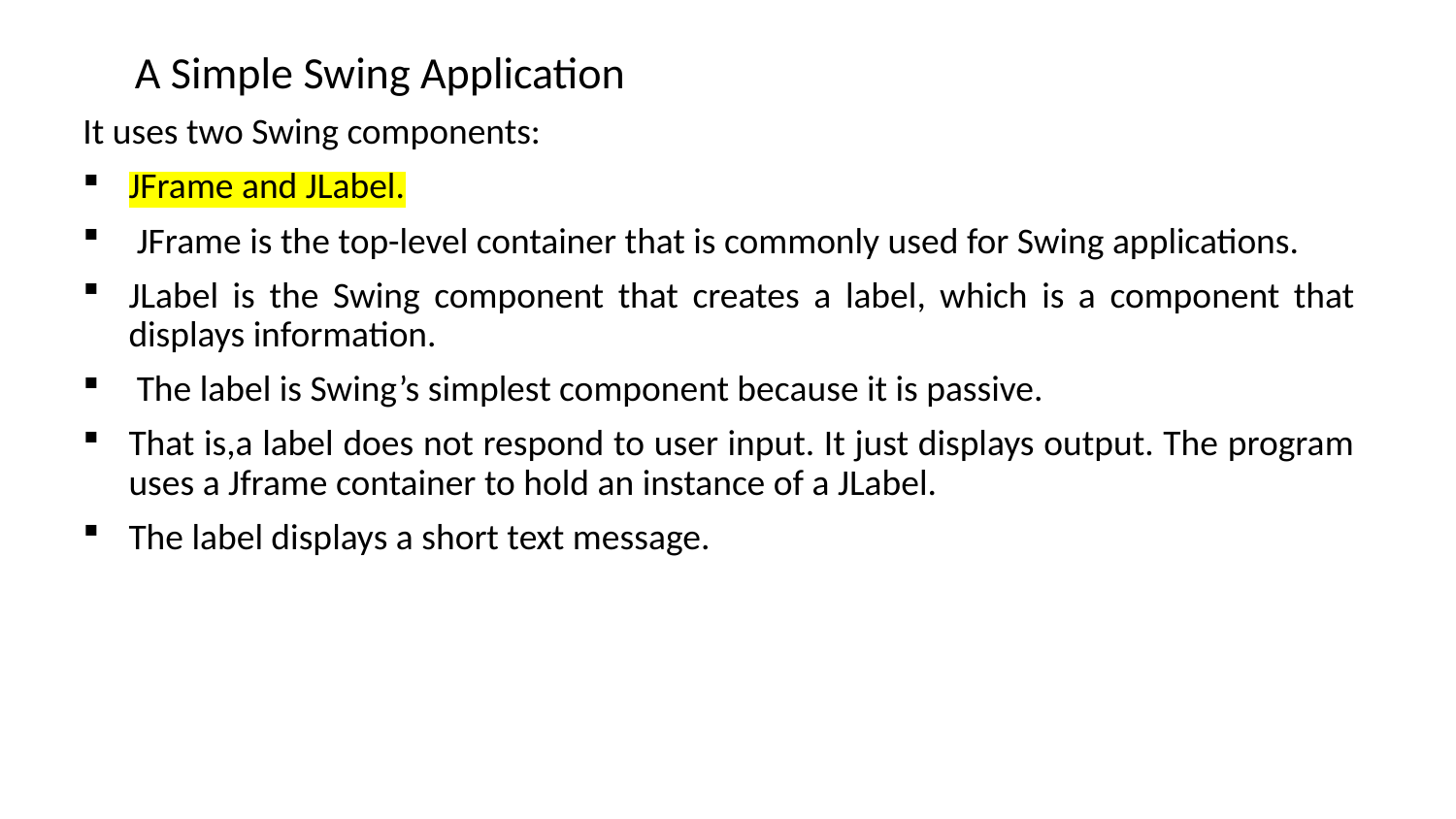

# A Simple Swing Application
It uses two Swing components:
JFrame and JLabel.
 JFrame is the top-level container that is commonly used for Swing applications.
JLabel is the Swing component that creates a label, which is a component that displays information.
 The label is Swing’s simplest component because it is passive.
That is,a label does not respond to user input. It just displays output. The program uses a Jframe container to hold an instance of a JLabel.
The label displays a short text message.